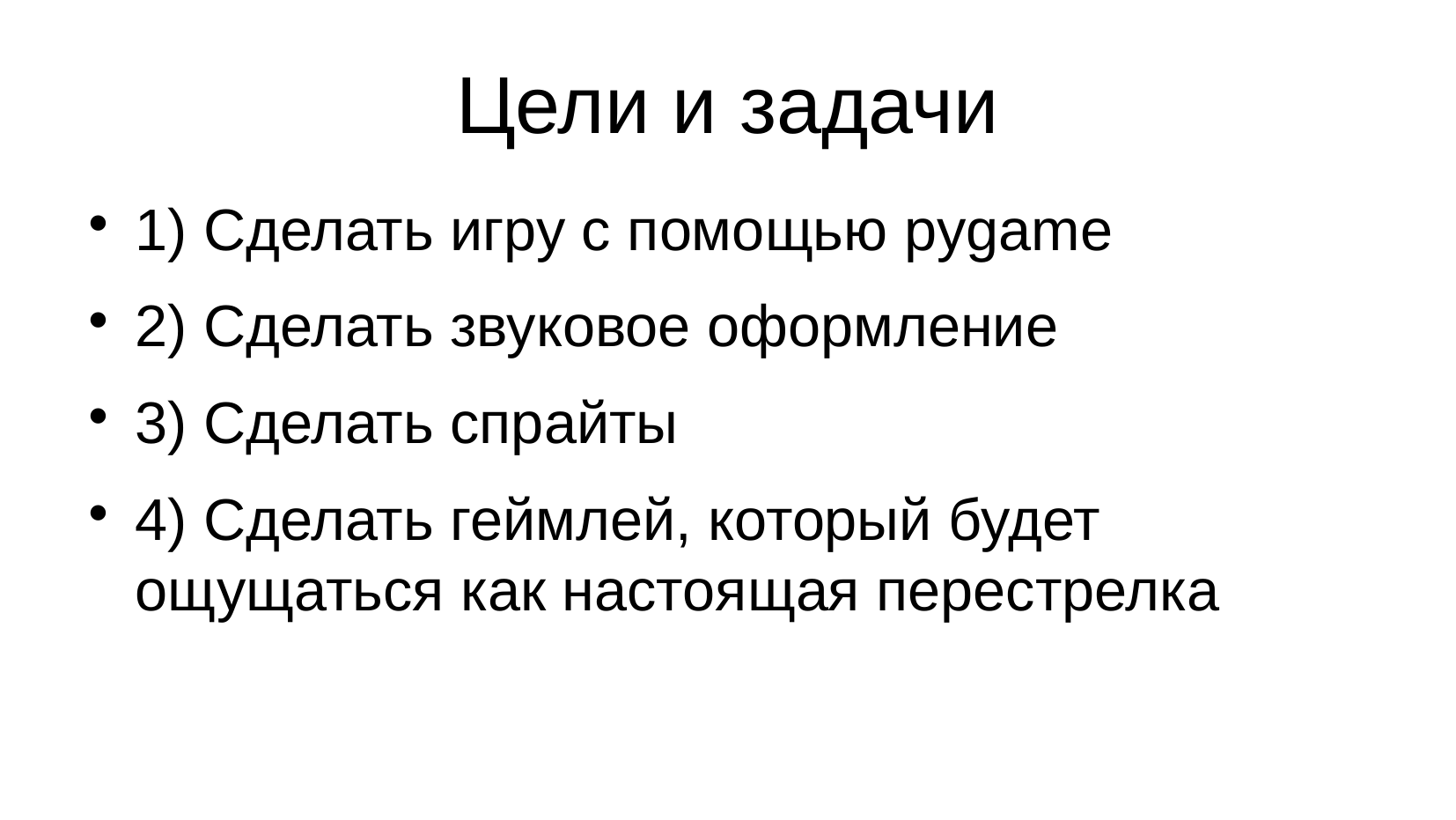

# Цели и задачи
1) Сделать игру с помощью pygame
2) Сделать звуковое оформление
3) Сделать спрайты
4) Сделать геймлей, который будет ощущаться как настоящая перестрелка